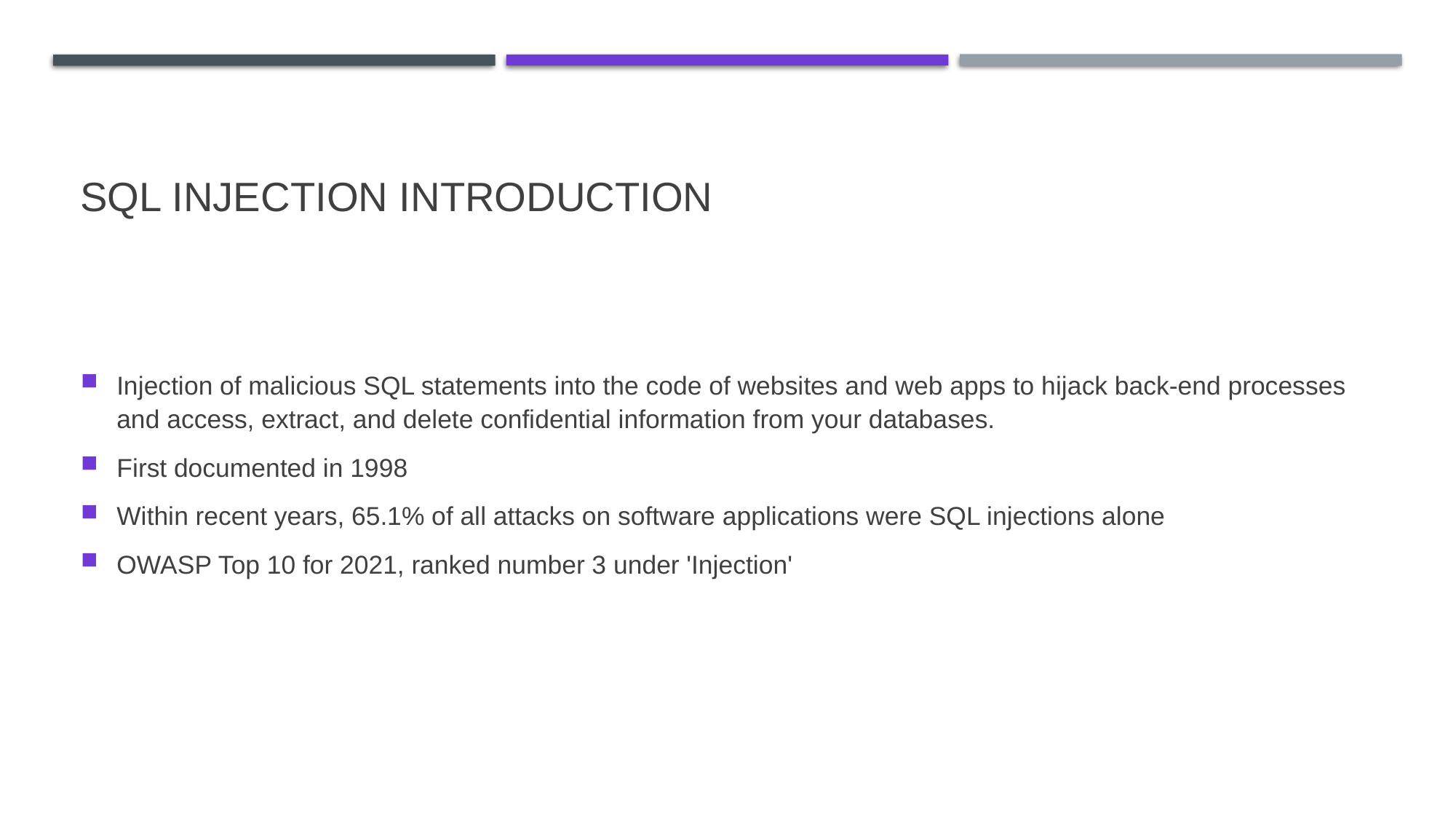

# SQL INJECTION INTRODUCTION
Injection of malicious SQL statements into the code of websites and web apps to hijack back-end processes and access, extract, and delete confidential information from your databases.
First documented in 1998
Within recent years, 65.1% of all attacks on software applications were SQL injections alone
OWASP Top 10 for 2021, ranked number 3 under 'Injection'